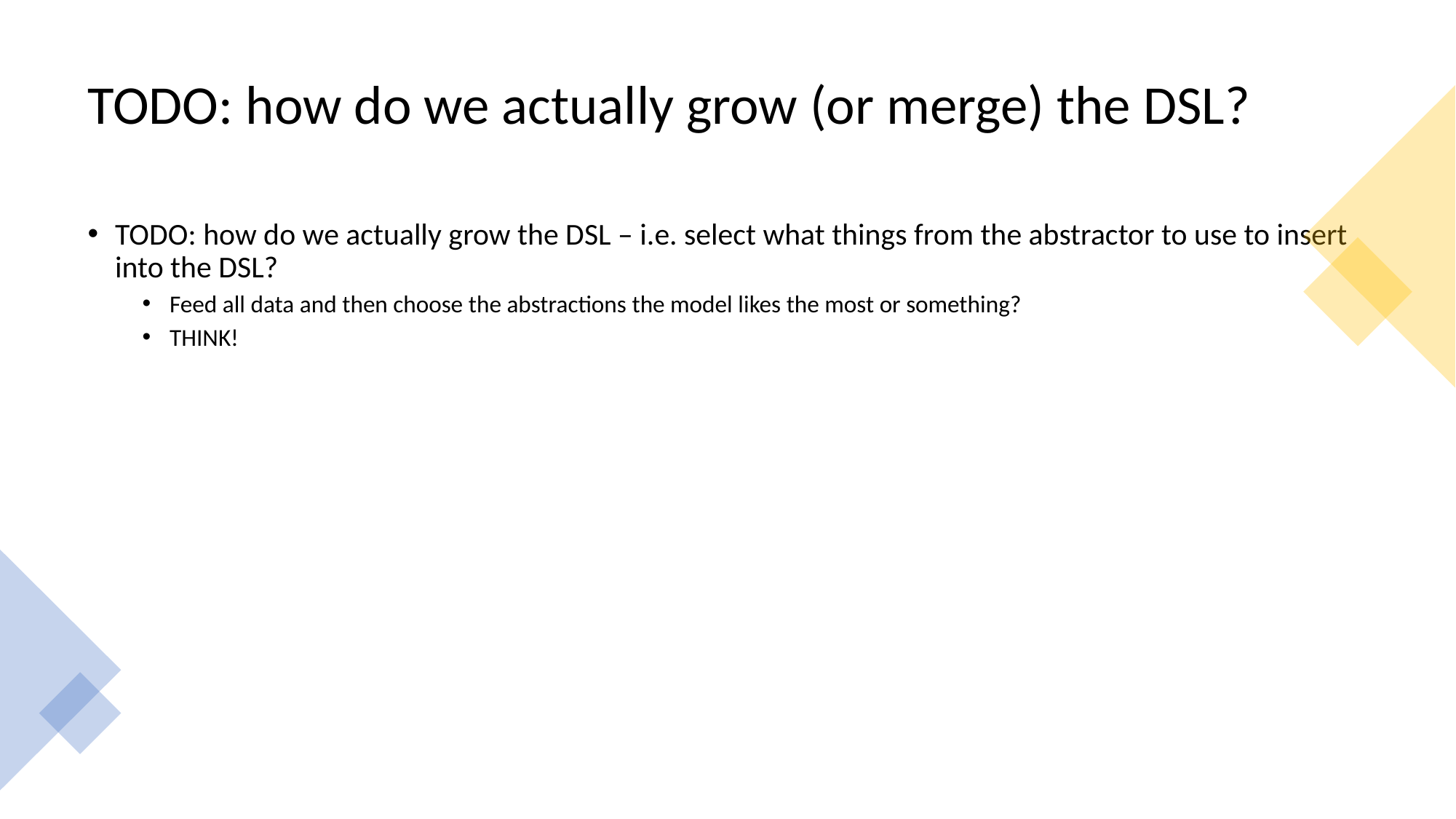

# TODO: how do we actually grow (or merge) the DSL?

TODO: how do we actually grow the DSL – i.e. select what things from the abstractor to use to insert into the DSL?
Feed all data and then choose the abstractions the model likes the most or something?
THINK!